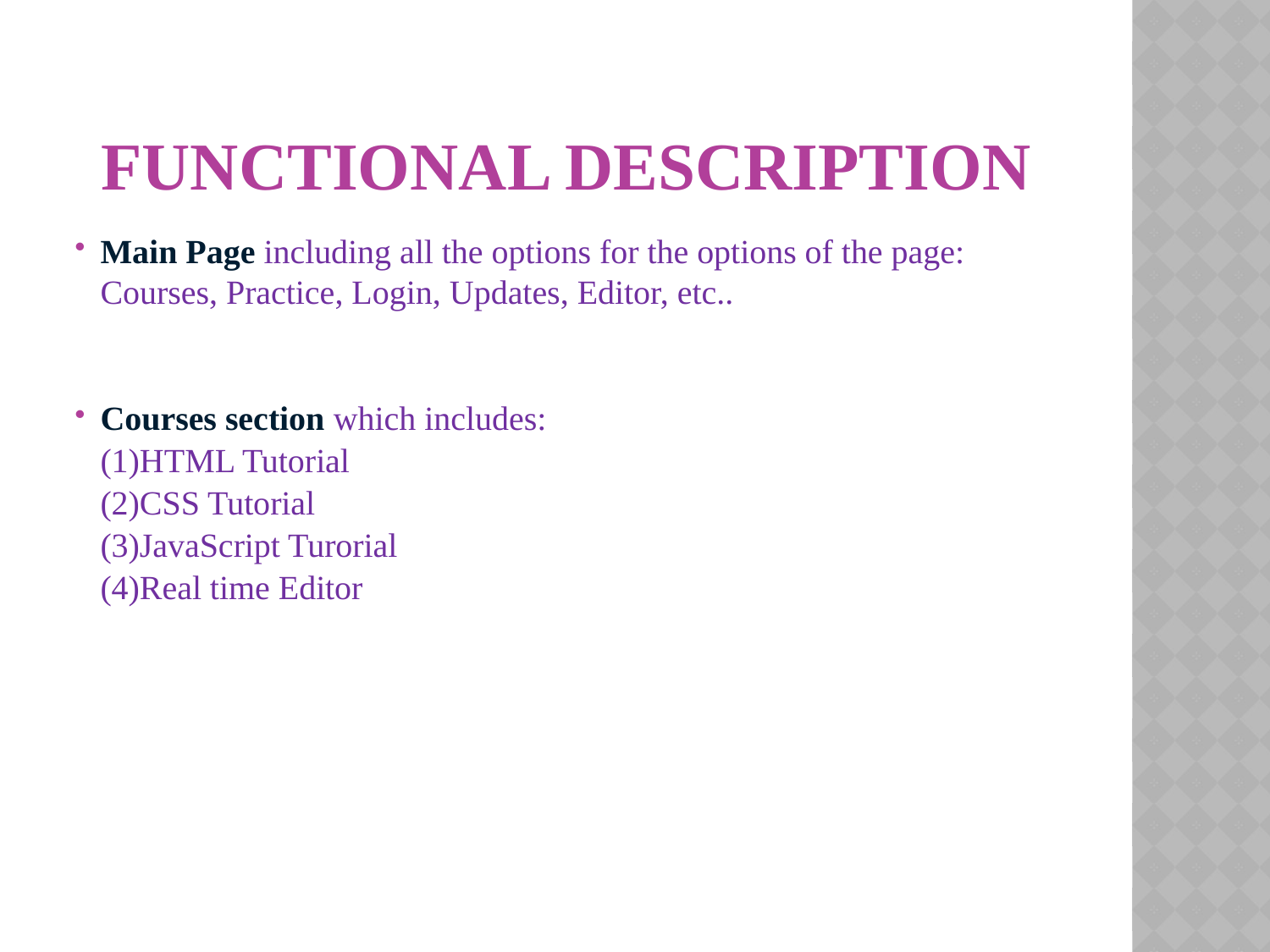

# FUNCTIONAL DESCRIPTION
Main Page including all the options for the options of the page: Courses, Practice, Login, Updates, Editor, etc..

Courses section which includes:
		(1)HTML Tutorial
		(2)CSS Tutorial
		(3)JavaScript Turorial
		(4)Real time Editor